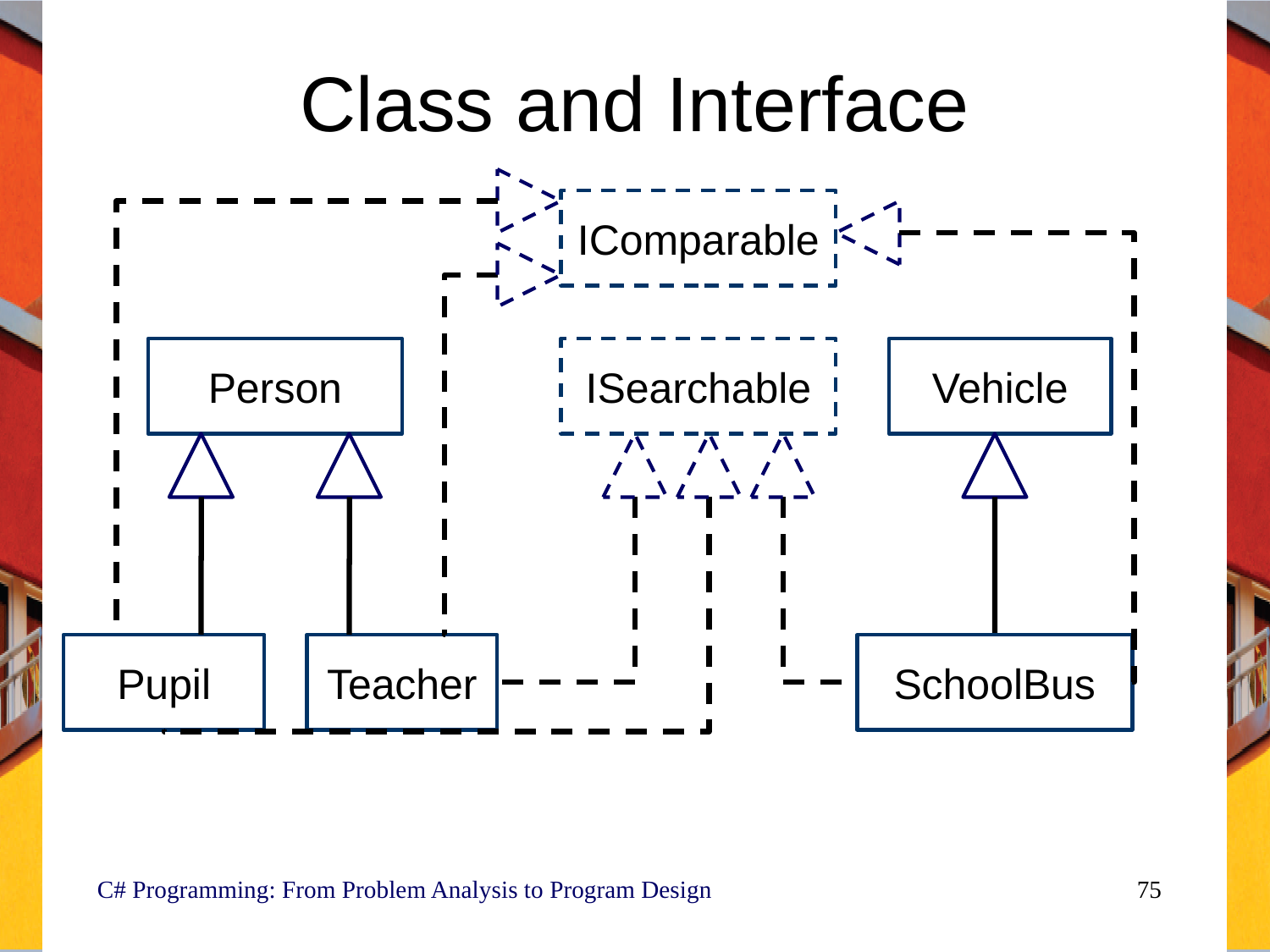

# Class and Interface

IComparable

Person
ISearchable
Vehicle

Pupil
Teacher
SchoolBus
C# Programming: From Problem Analysis to Program Design

75